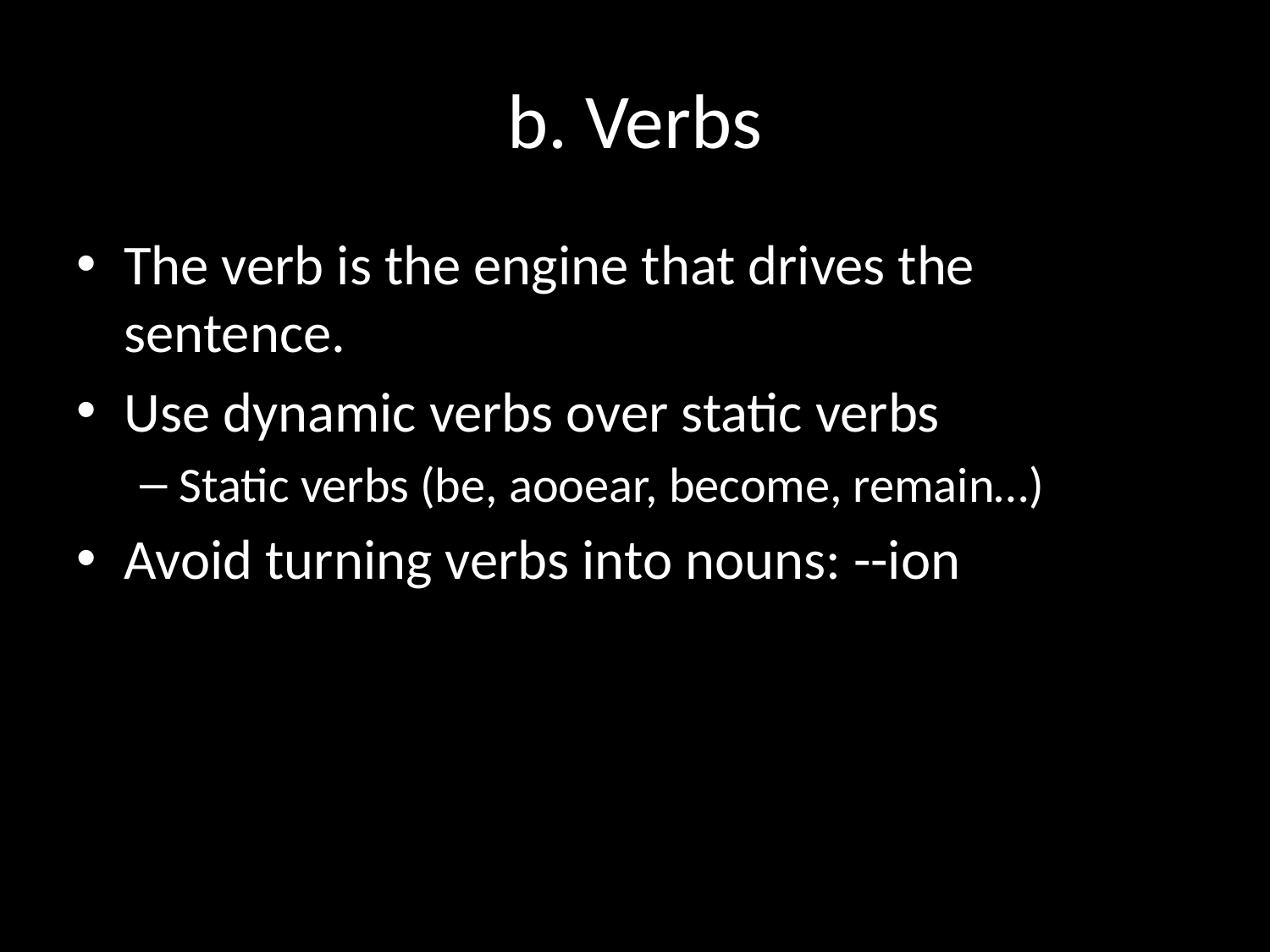

# b. Verbs
The verb is the engine that drives the sentence.
Use dynamic verbs over static verbs
Static verbs (be, aooear, become, remain…)
Avoid turning verbs into nouns: --ion